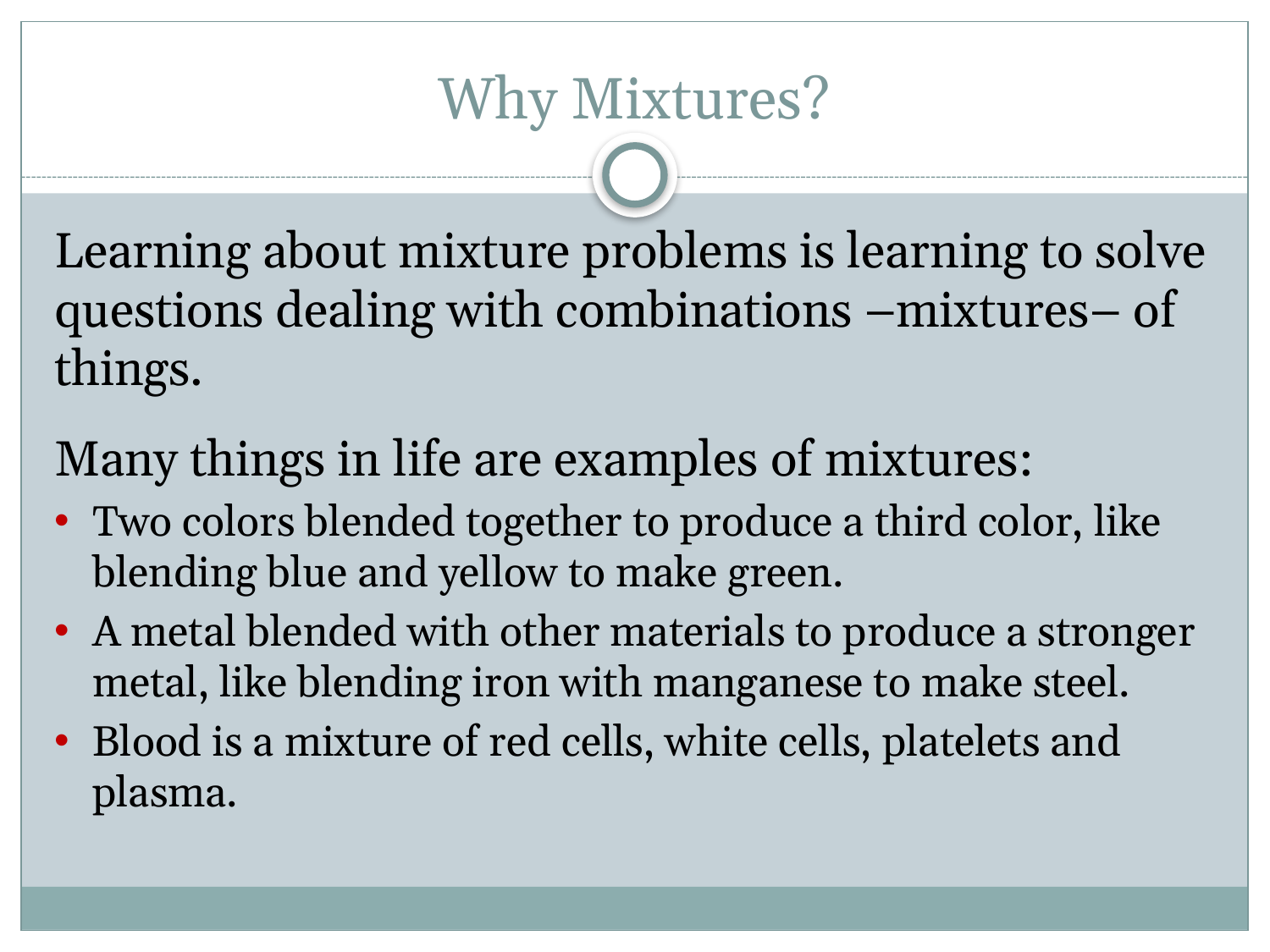

# Why Mixtures?
Learning about mixture problems is learning to solve questions dealing with combinations –mixtures– of things.
Many things in life are examples of mixtures:
Two colors blended together to produce a third color, like blending blue and yellow to make green.
A metal blended with other materials to produce a stronger metal, like blending iron with manganese to make steel.
Blood is a mixture of red cells, white cells, platelets and plasma.